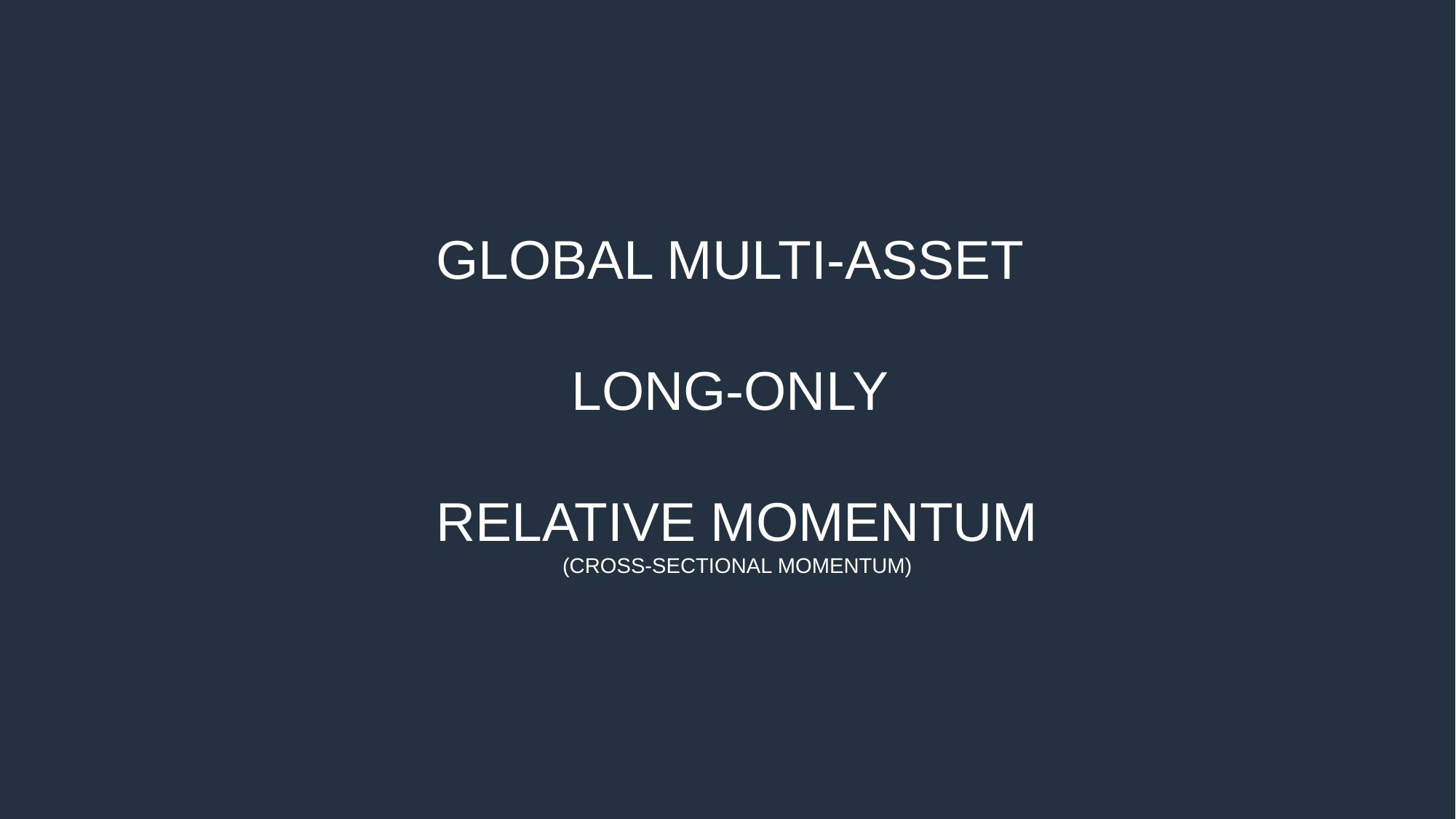

GLOBAL MULTI-ASSET

LONG-ONLY

RELATIVE MOMENTUM
(CROSS-SECTIONAL MOMENTUM)